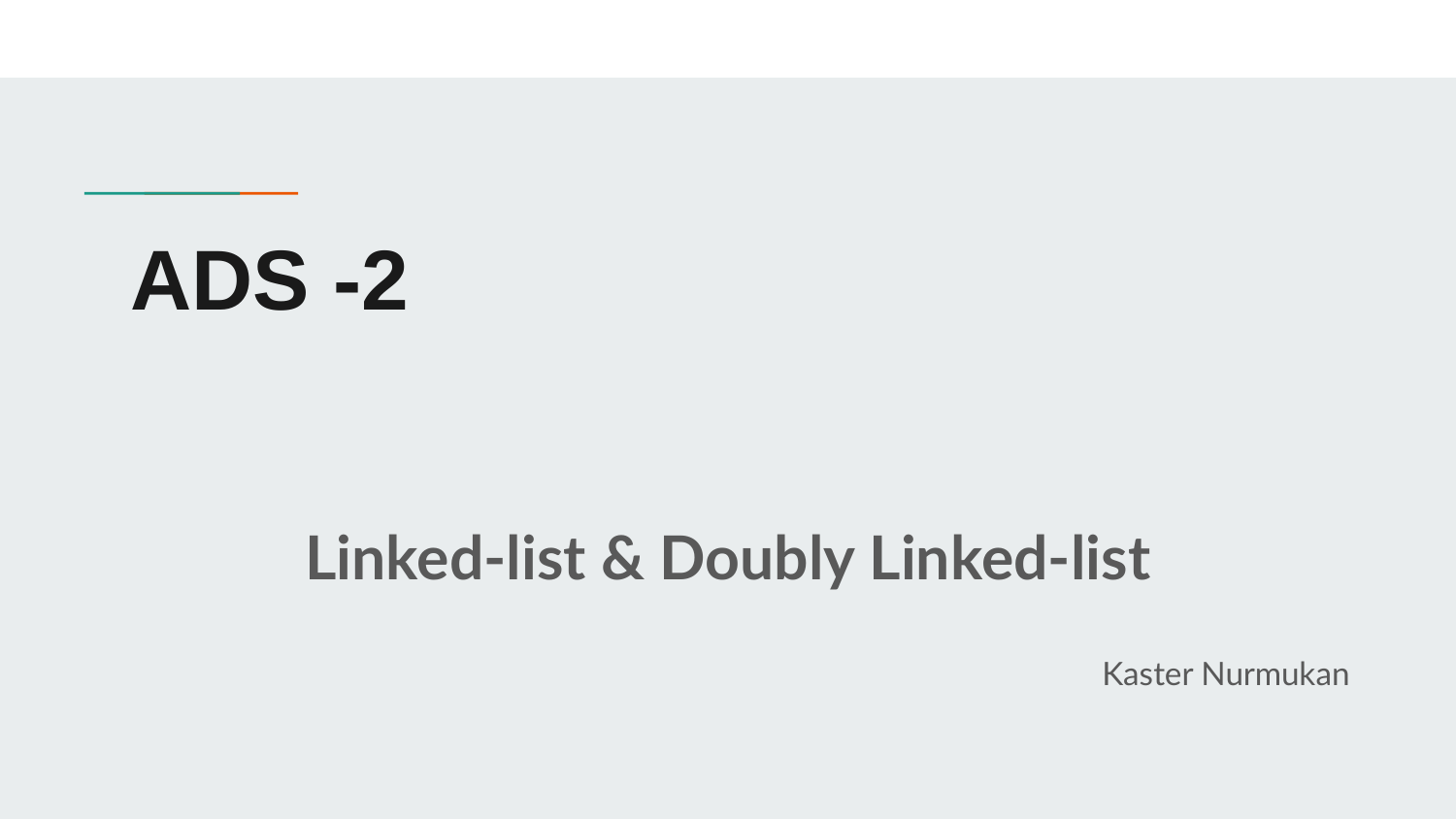

# ADS -2
Linked-list & Doubly Linked-list
Kaster Nurmukan